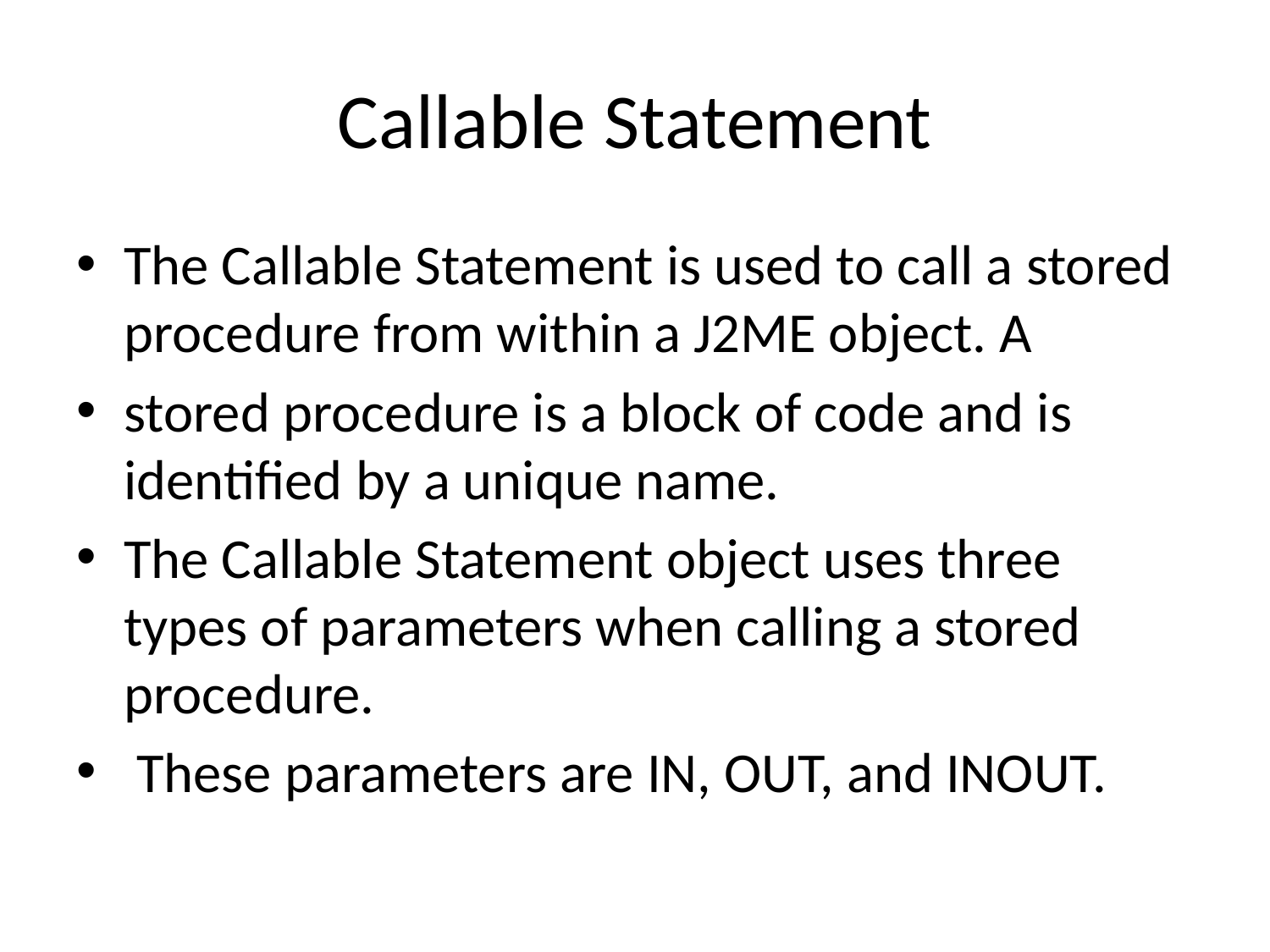

# Callable Statement
The Callable Statement is used to call a stored procedure from within a J2ME object. A
stored procedure is a block of code and is identified by a unique name.
The Callable Statement object uses three types of parameters when calling a stored procedure.
 These parameters are IN, OUT, and INOUT.